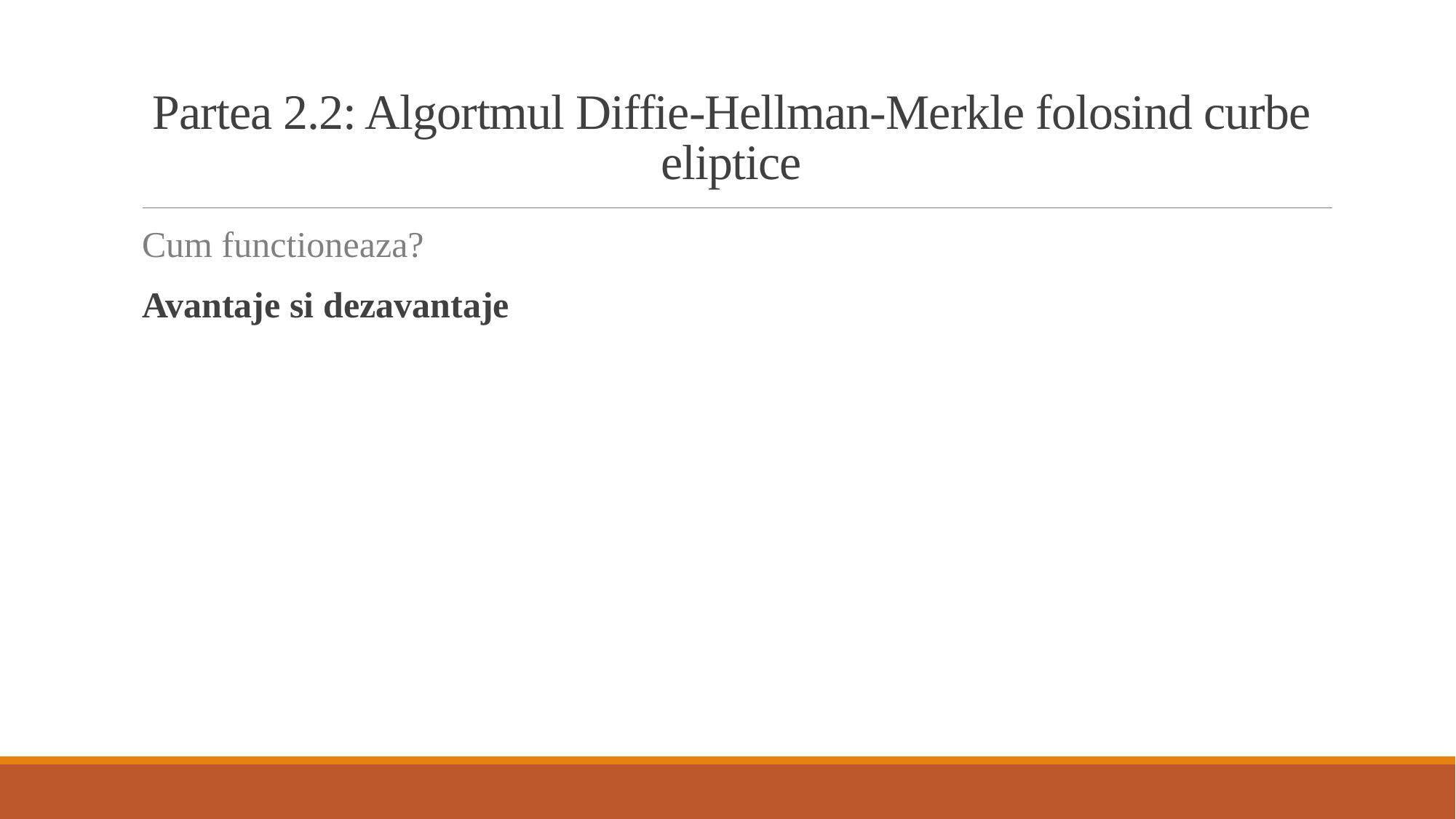

# Partea 2.2: Algortmul Diffie-Hellman-Merkle folosind curbe eliptice
Cum functioneaza?
Avantaje si dezavantaje